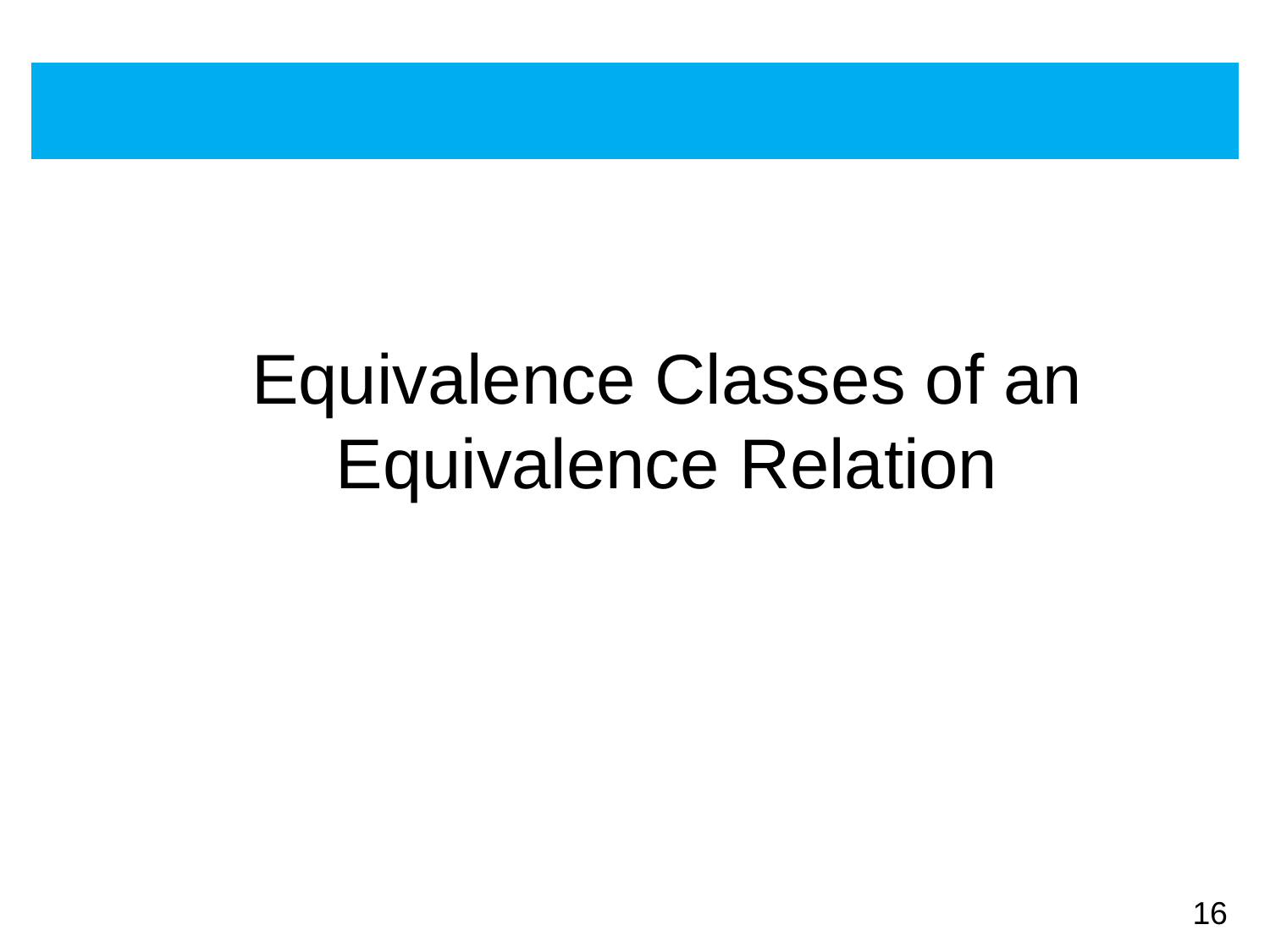

# Equivalence Classes of an Equivalence Relation